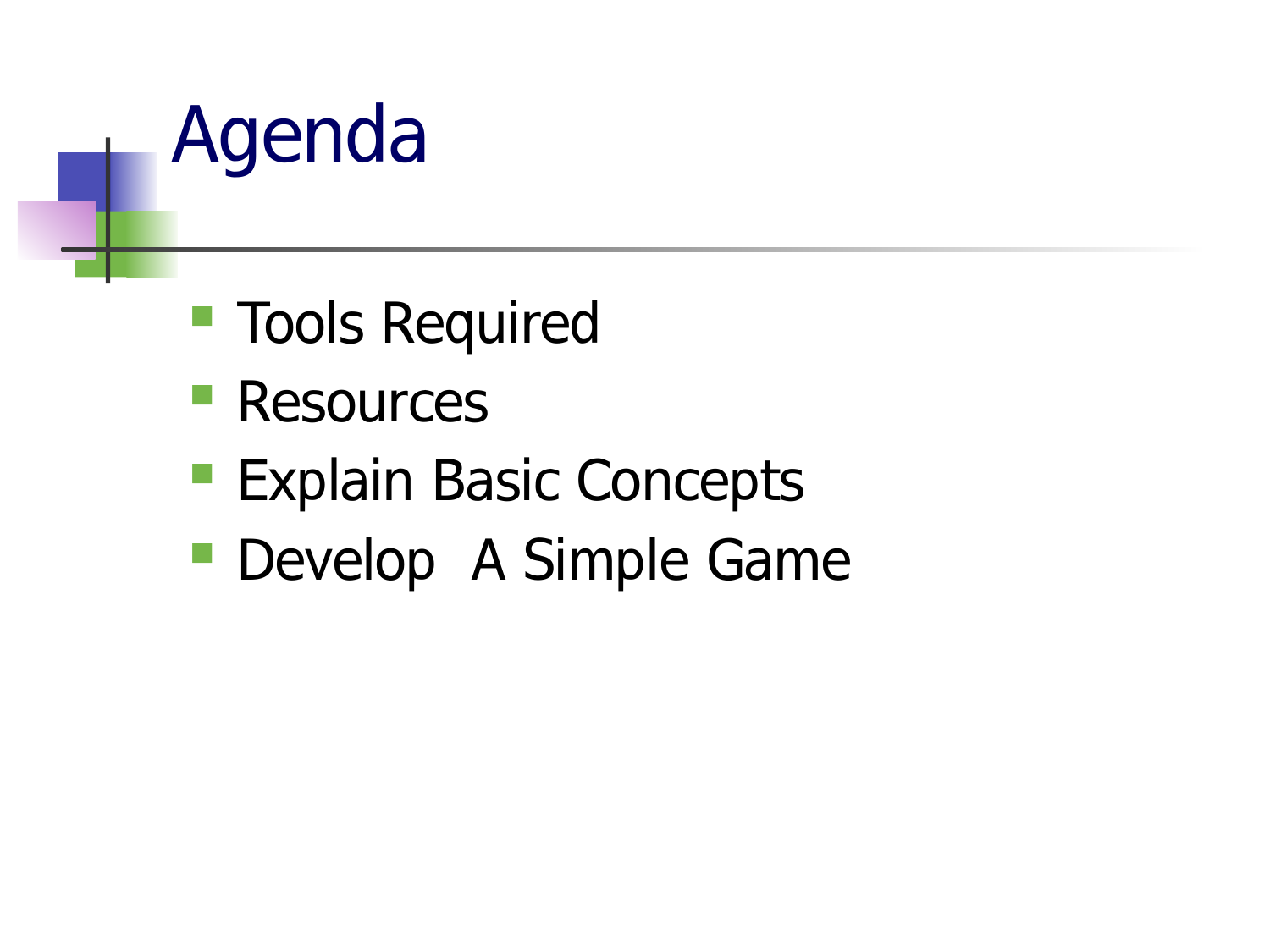

# Agenda
Tools Required
Resources
Explain Basic Concepts
Develop  A Simple Game